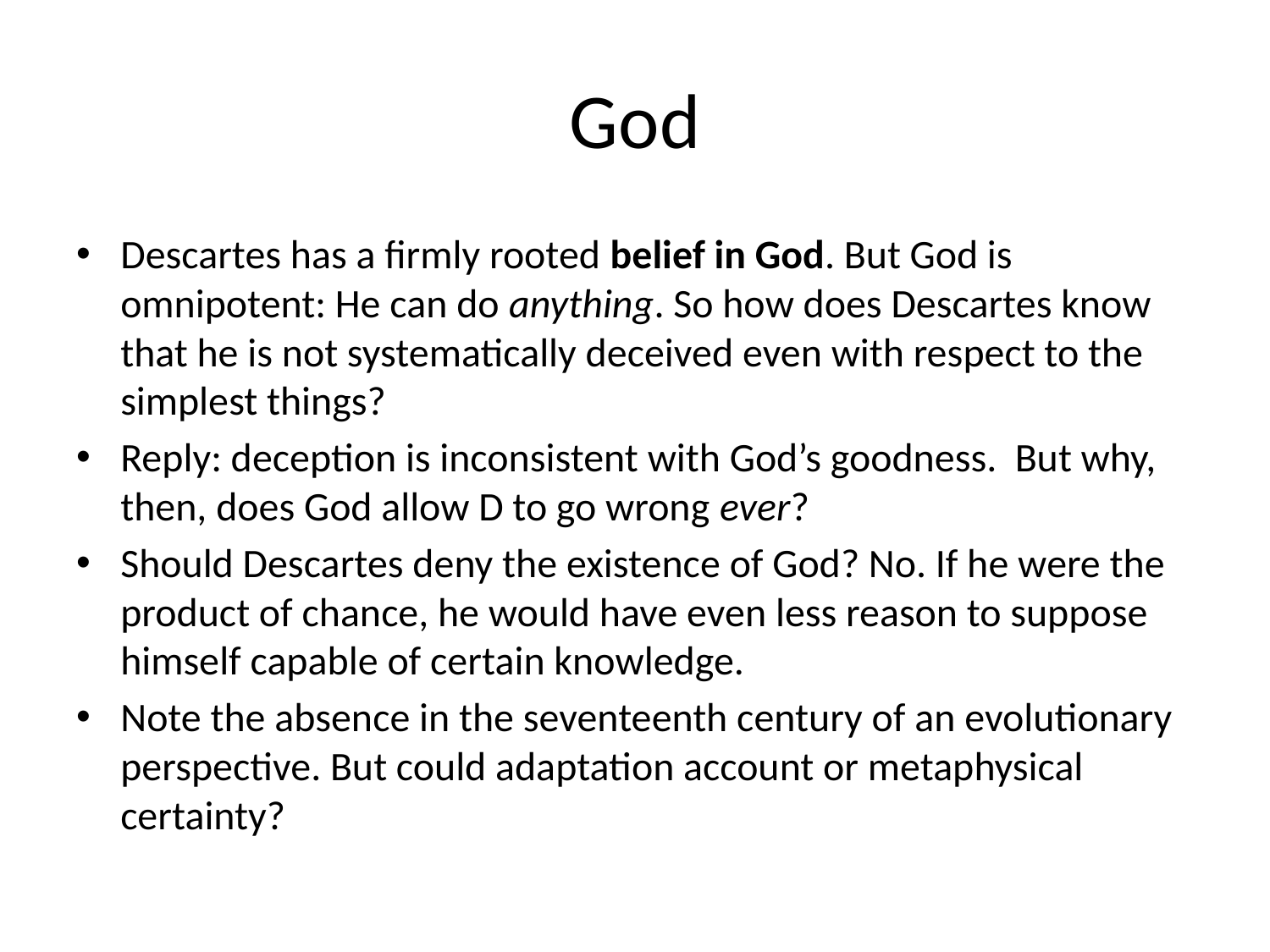

# God
Descartes has a firmly rooted belief in God. But God is omnipotent: He can do anything. So how does Descartes know that he is not systematically deceived even with respect to the simplest things?
Reply: deception is inconsistent with God’s goodness.  But why, then, does God allow D to go wrong ever?
Should Descartes deny the existence of God? No. If he were the product of chance, he would have even less reason to suppose himself capable of certain knowledge.
Note the absence in the seventeenth century of an evolutionary perspective. But could adaptation account or metaphysical certainty?